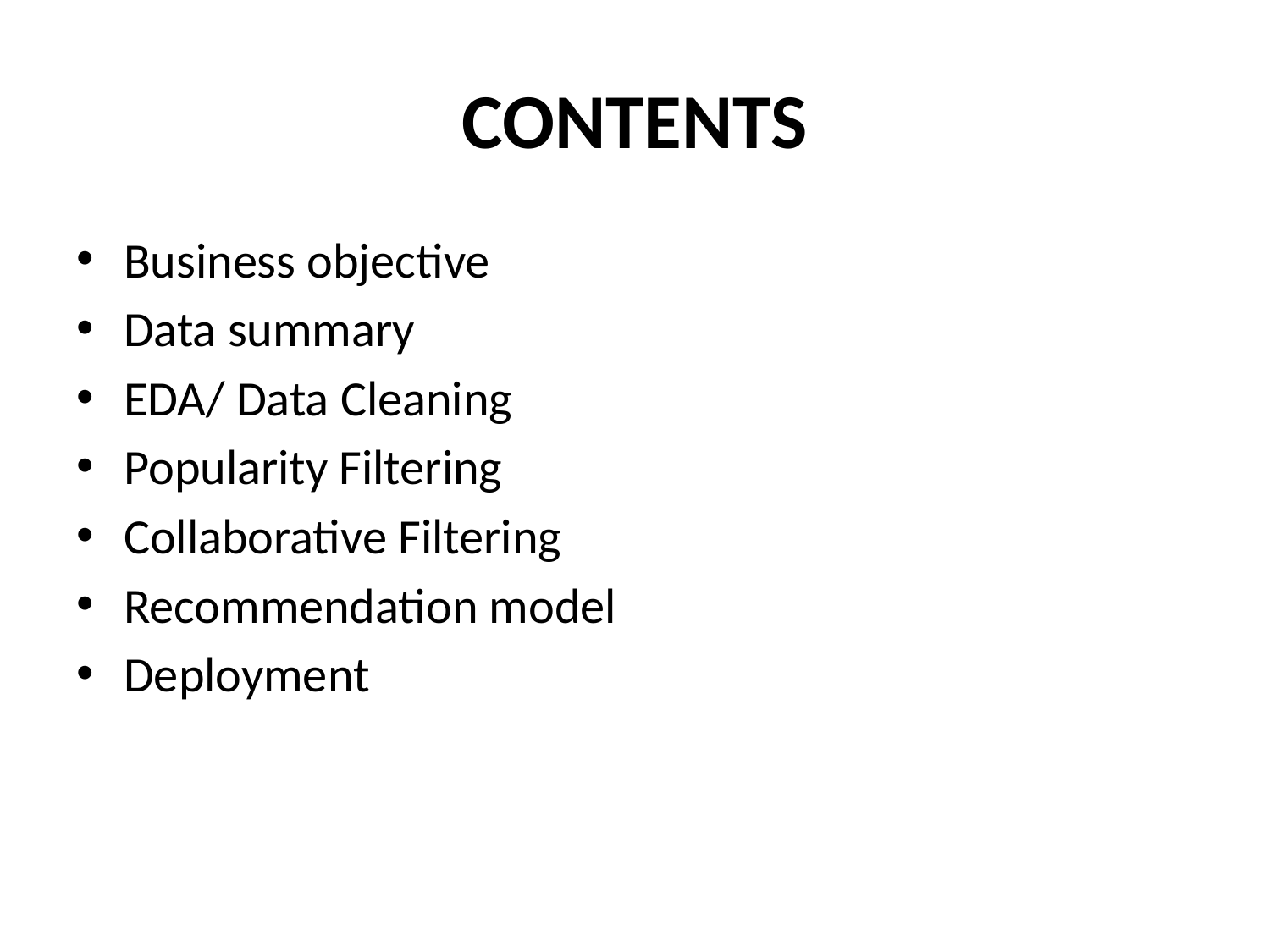

# CONTENTS
Business objective
Data summary
EDA/ Data Cleaning
Popularity Filtering
Collaborative Filtering
Recommendation model
Deployment